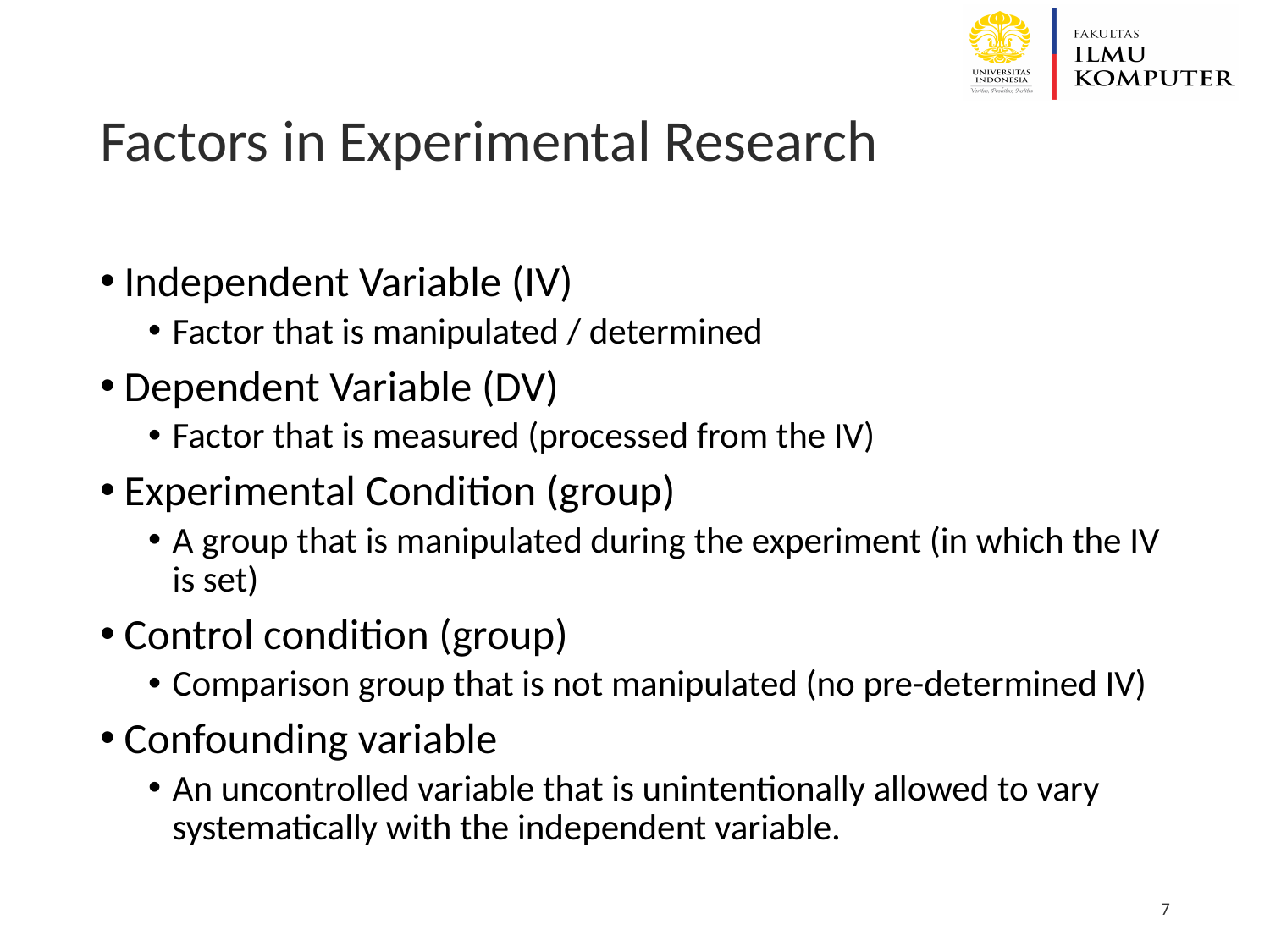

# Factors in Experimental Research
Independent Variable (IV)
Factor that is manipulated / determined
Dependent Variable (DV)
Factor that is measured (processed from the IV)
Experimental Condition (group)
A group that is manipulated during the experiment (in which the IV is set)
Control condition (group)
Comparison group that is not manipulated (no pre-determined IV)
Confounding variable
An uncontrolled variable that is unintentionally allowed to vary systematically with the independent variable.
7